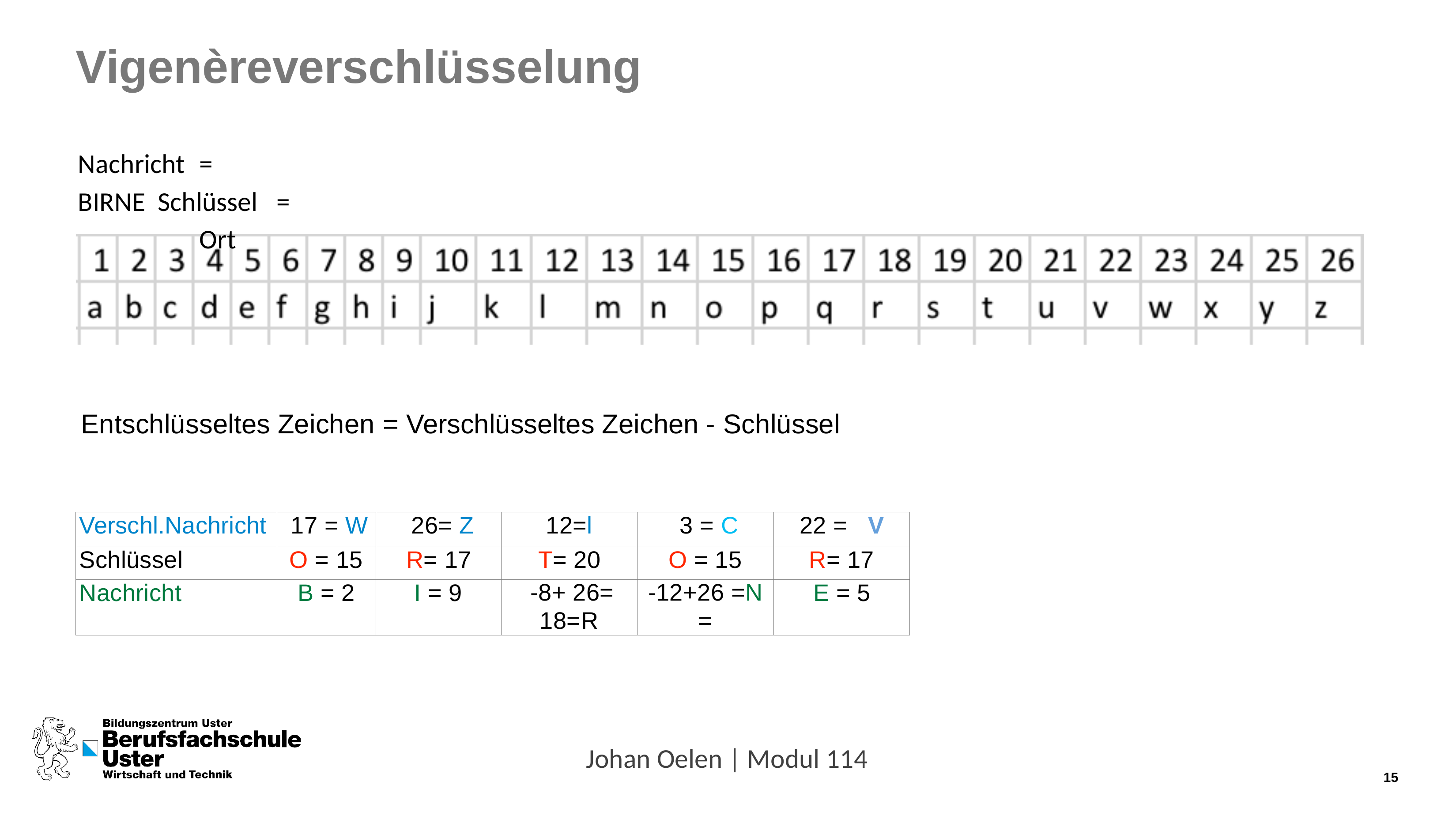

# Vigenèreverschlüsselung
Nachricht	=	BIRNE  Schlüssel	=	Ort

Entschlüsseltes Zeichen = Verschlüsseltes Zeichen - Schlüssel
| Verschl.Nachricht | 17 = W | 26= Z | 12=l | 3 = C | 22 = V |
| --- | --- | --- | --- | --- | --- |
| Schlüssel | O = 15 | R= 17 | T= 20 | O = 15 | R= 17 |
| Nachricht | B = 2 | I = 9 | -8+ 26= 18=R | -12+26 =N = | E = 5 |
Johan Oelen | Modul 114
15